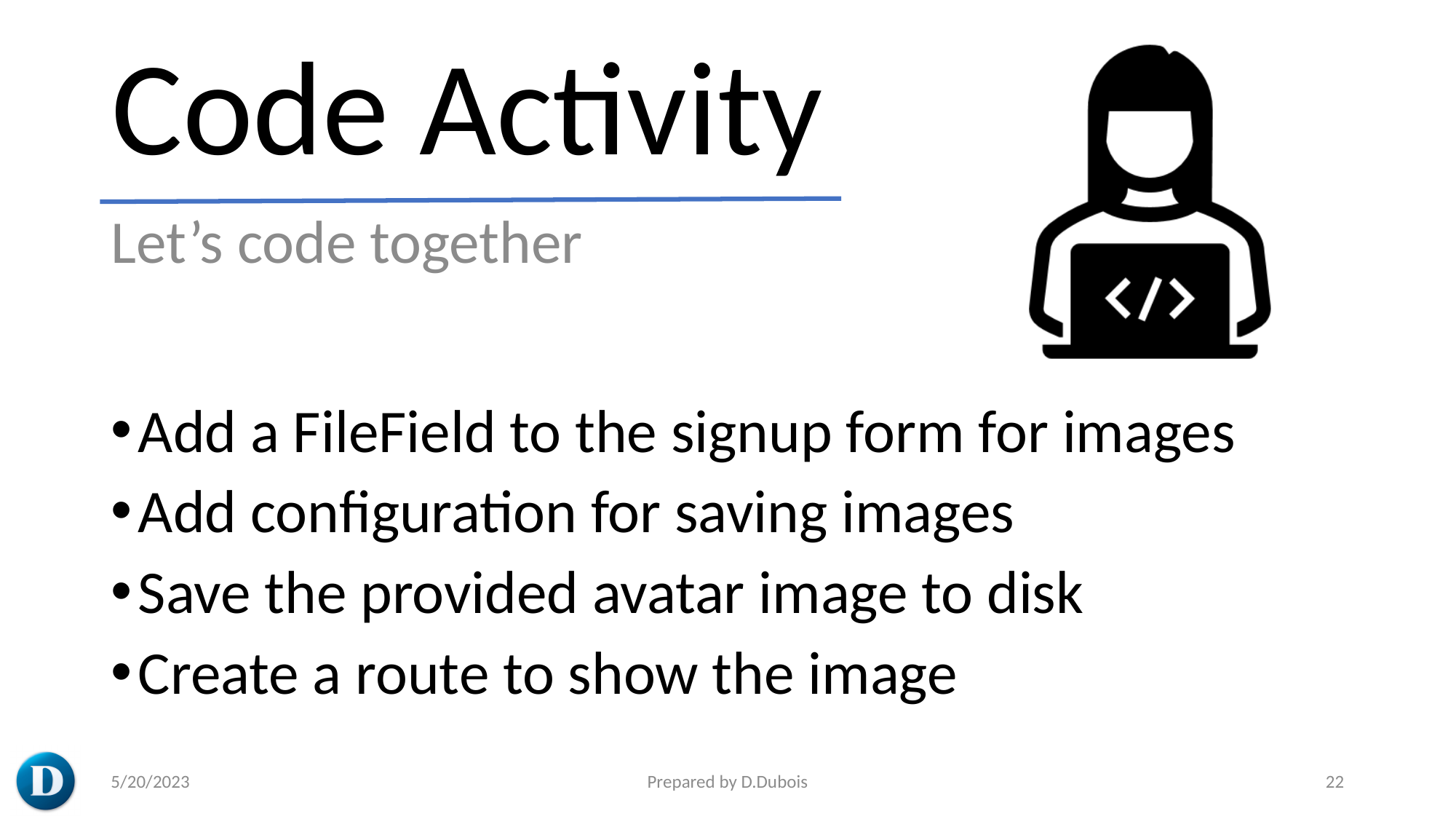

Let’s code together
Add a FileField to the signup form for images
Add configuration for saving images
Save the provided avatar image to disk
Create a route to show the image
5/20/2023
Prepared by D.Dubois
22